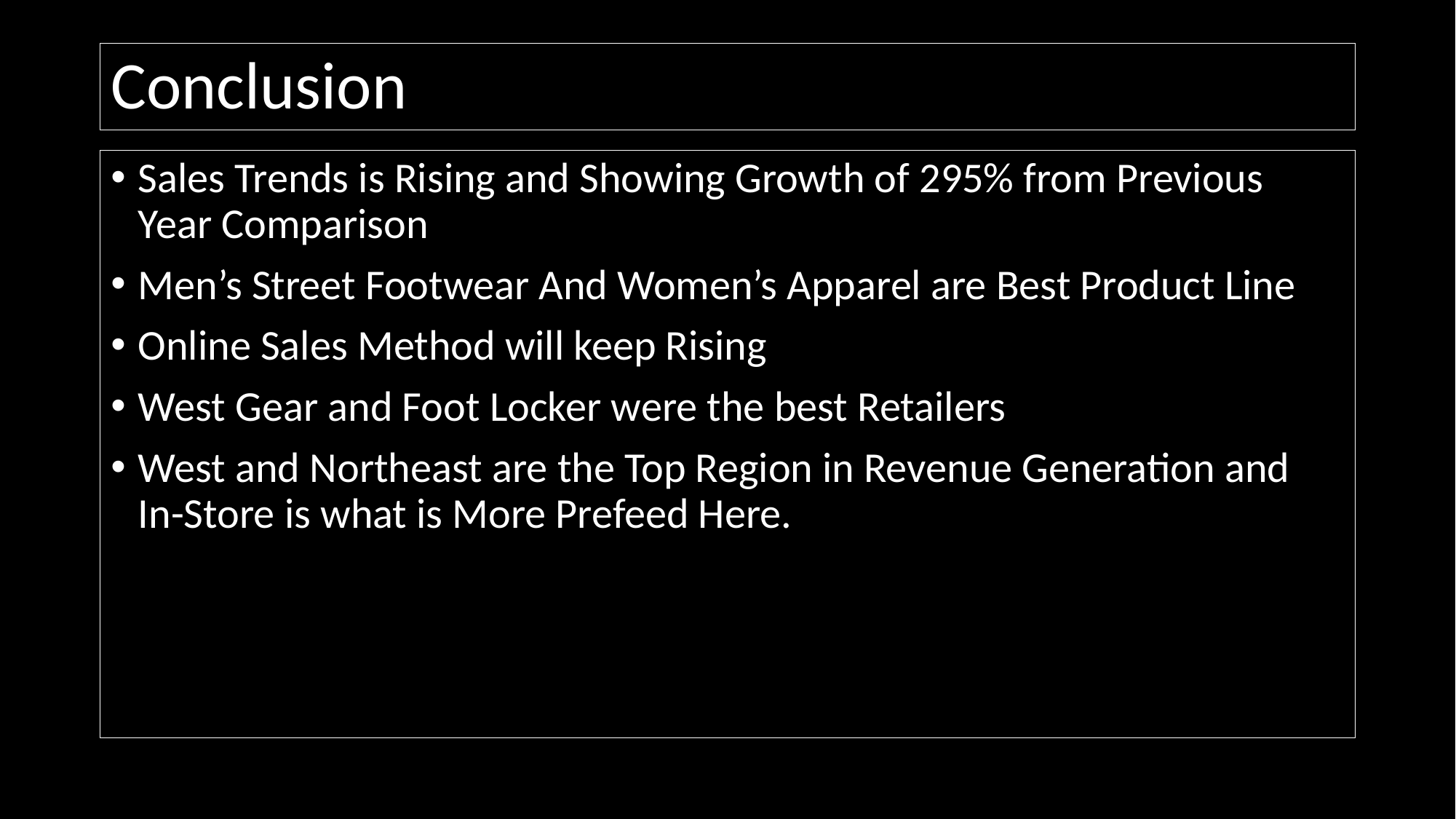

# Conclusion
Sales Trends is Rising and Showing Growth of 295% from Previous Year Comparison
Men’s Street Footwear And Women’s Apparel are Best Product Line
Online Sales Method will keep Rising
West Gear and Foot Locker were the best Retailers
West and Northeast are the Top Region in Revenue Generation and In-Store is what is More Prefeed Here.